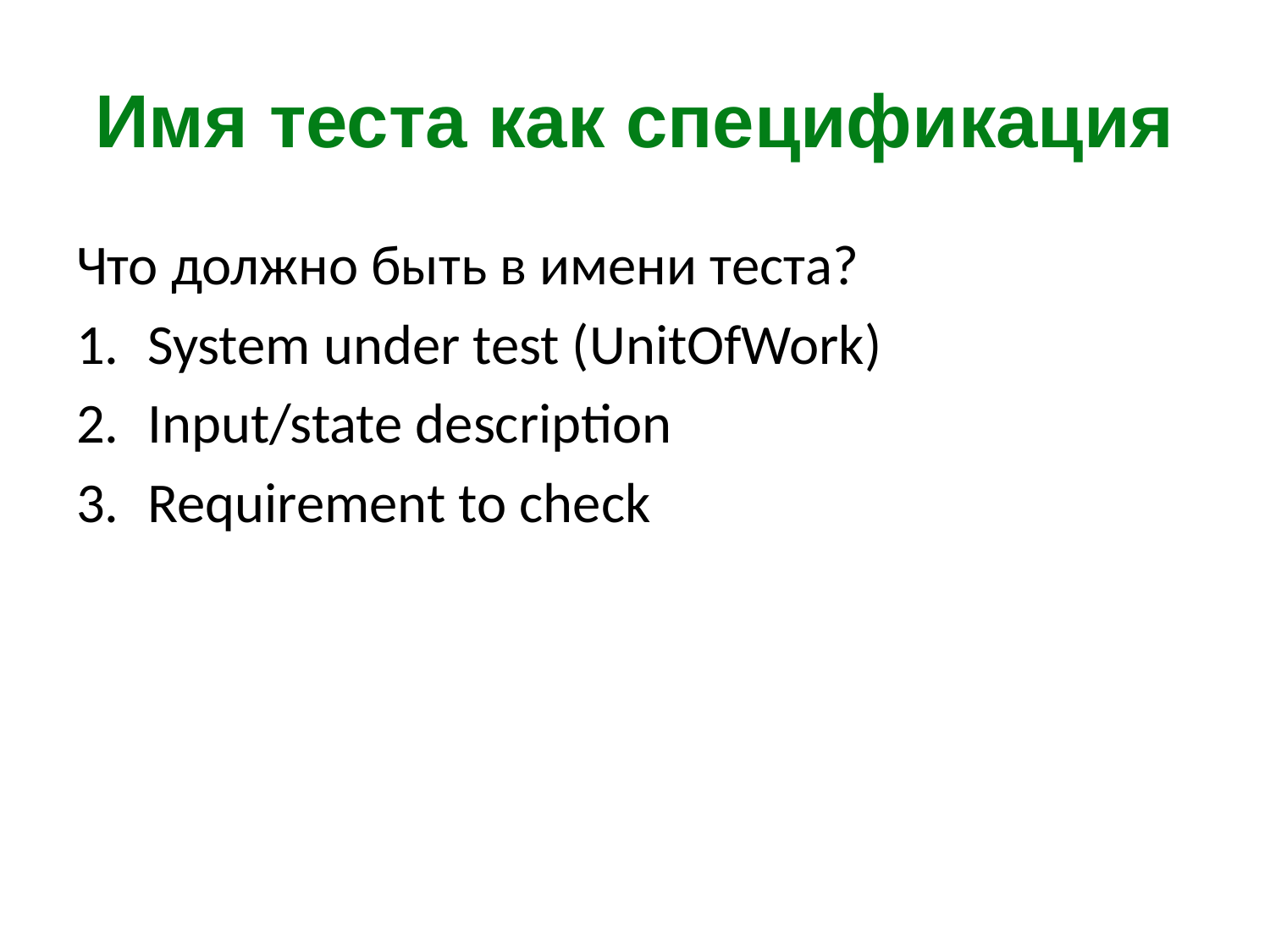

# Имя теста как спецификация
Что должно быть в имени теста?
System under test (UnitOfWork)
Input/state description
Requirement to check